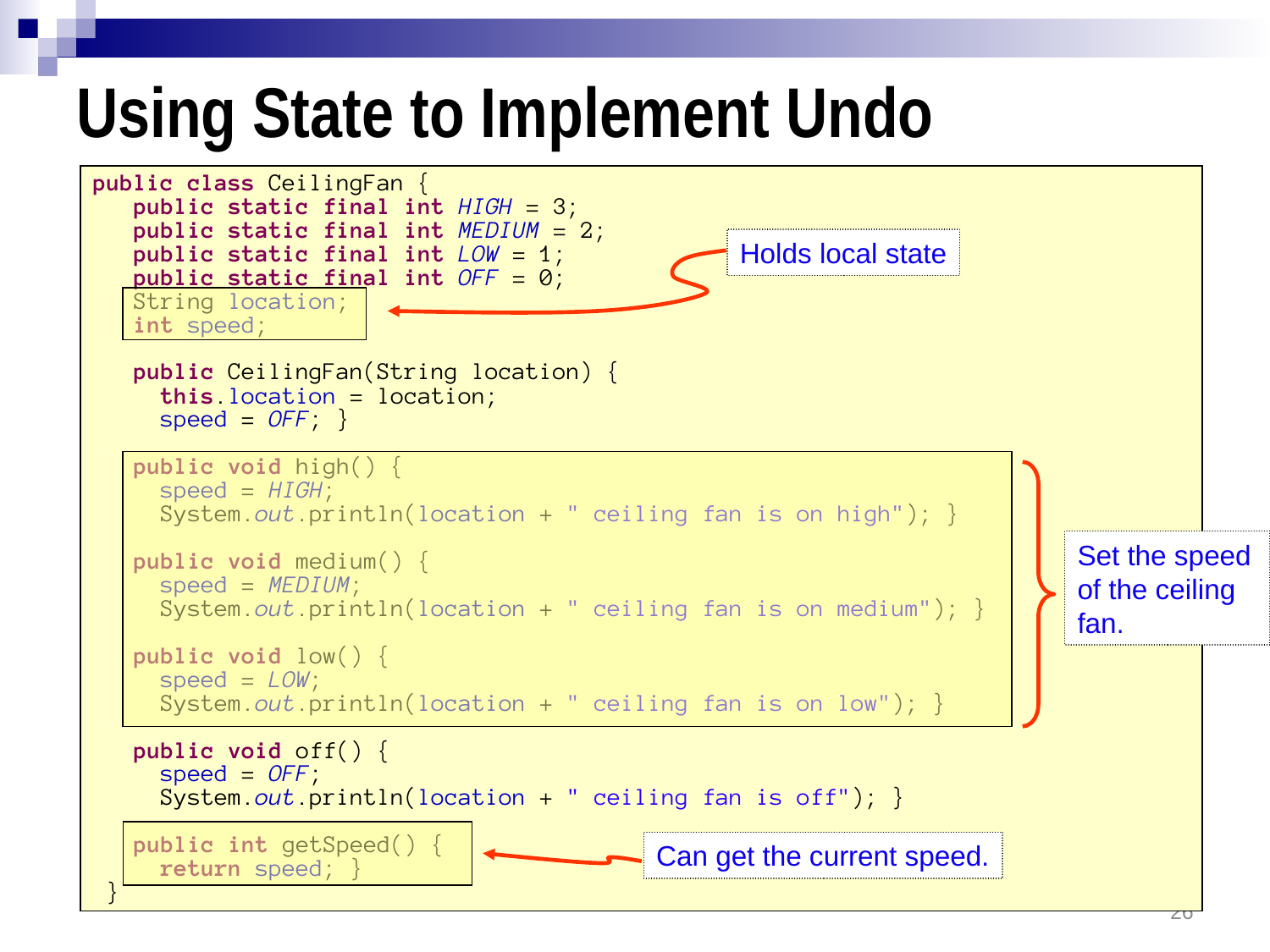

# Using State to Implement Undo
public class CeilingFan {
   public static final int HIGH = 3;
   public static final int MEDIUM = 2;
   public static final int LOW = 1;
   public static final int OFF = 0;
   String location;
   int speed;

   public CeilingFan(String location) {
     this.location = location;
     speed = OFF; }

   public void high() {
     speed = HIGH;
     System.out.println(location + " ceiling fan is on high"); }

   public void medium() {
     speed = MEDIUM;
     System.out.println(location + " ceiling fan is on medium"); }

   public void low() {
     speed = LOW;
     System.out.println(location + " ceiling fan is on low"); }

   public void off() {
     speed = OFF;
     System.out.println(location + " ceiling fan is off"); }

   public int getSpeed() {
     return speed; }
 }
Holds local state

Set the speed of the ceiling fan.

Can get the current speed.

26